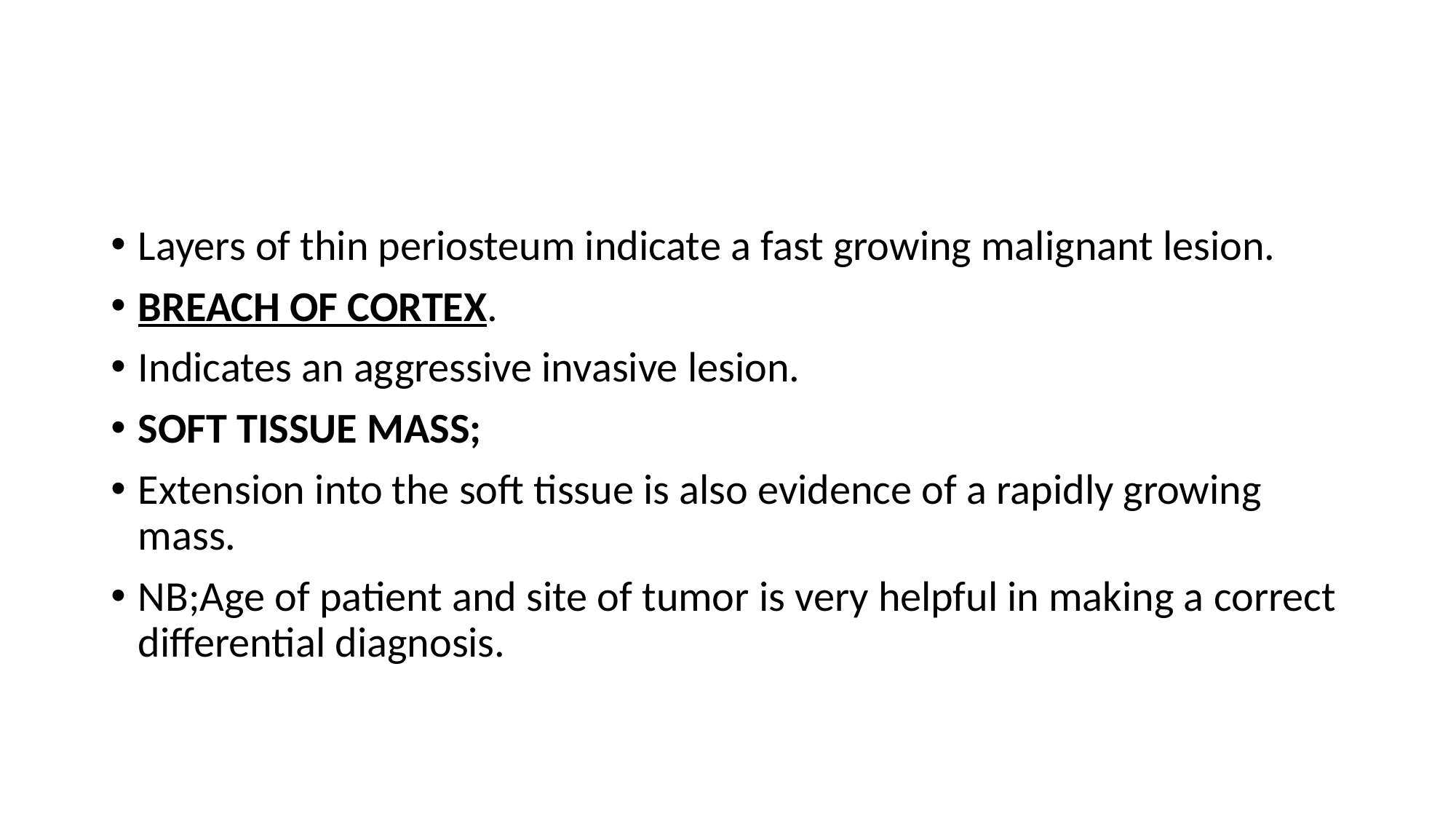

Layers of thin periosteum indicate a fast growing malignant lesion.
BREACH OF CORTEX.
Indicates an aggressive invasive lesion.
SOFT TISSUE MASS;
Extension into the soft tissue is also evidence of a rapidly growing mass.
NB;Age of patient and site of tumor is very helpful in making a correct differential diagnosis.